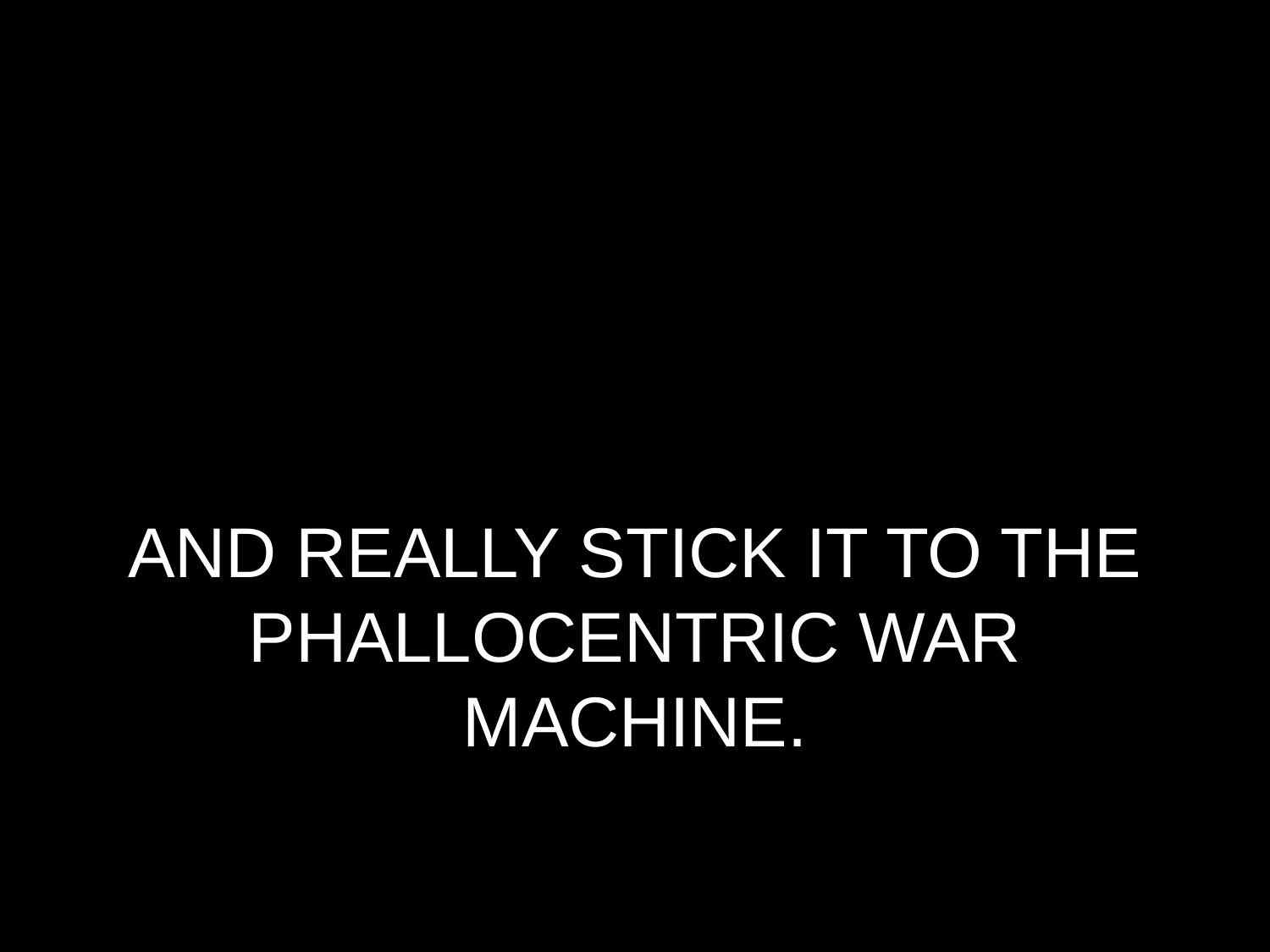

# AND REALLY STICK IT TO THE PHALLOCENTRIC WAR MACHINE.